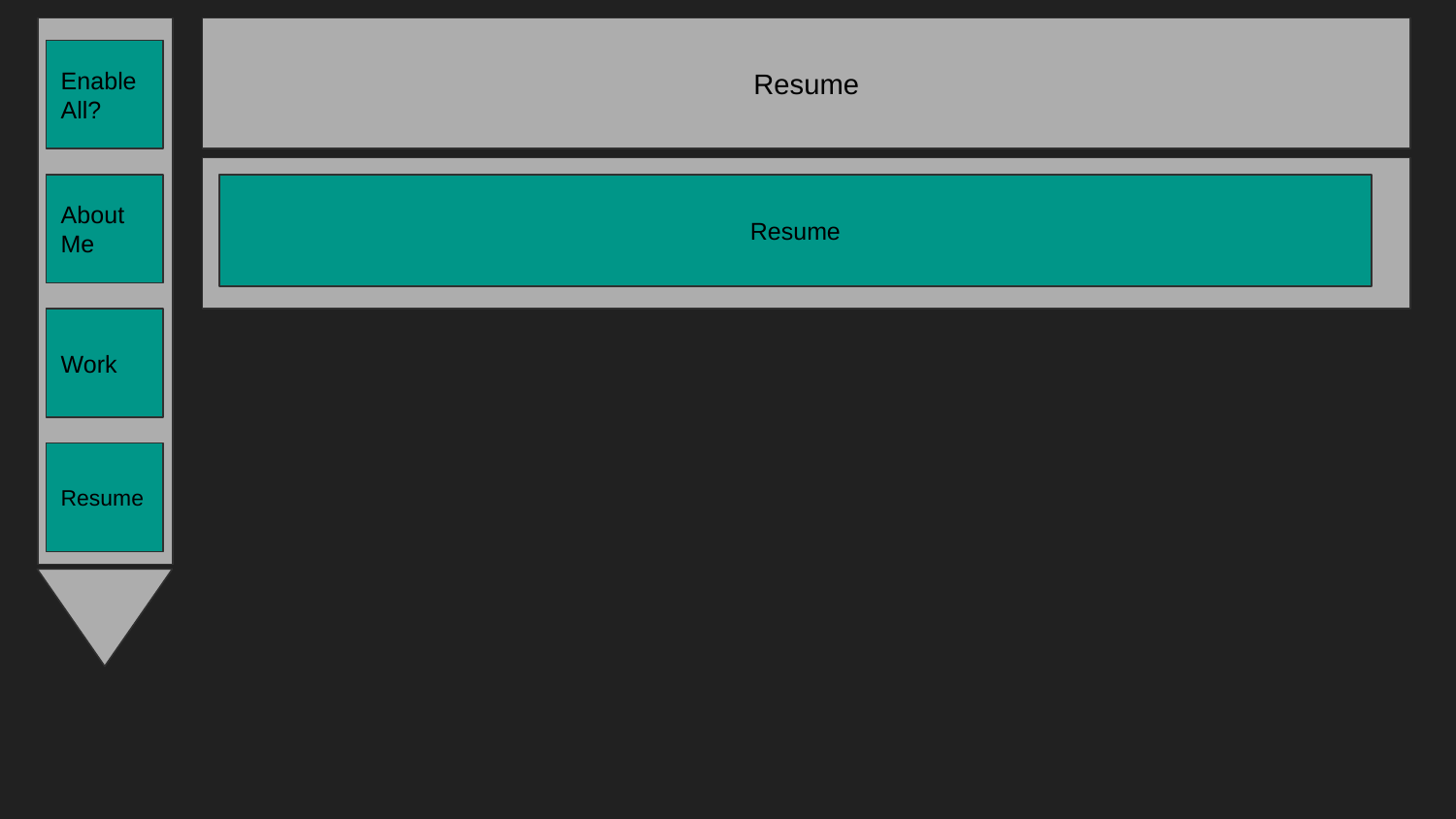

Resume
Enable All?

About Me
Resume
Work
Resume